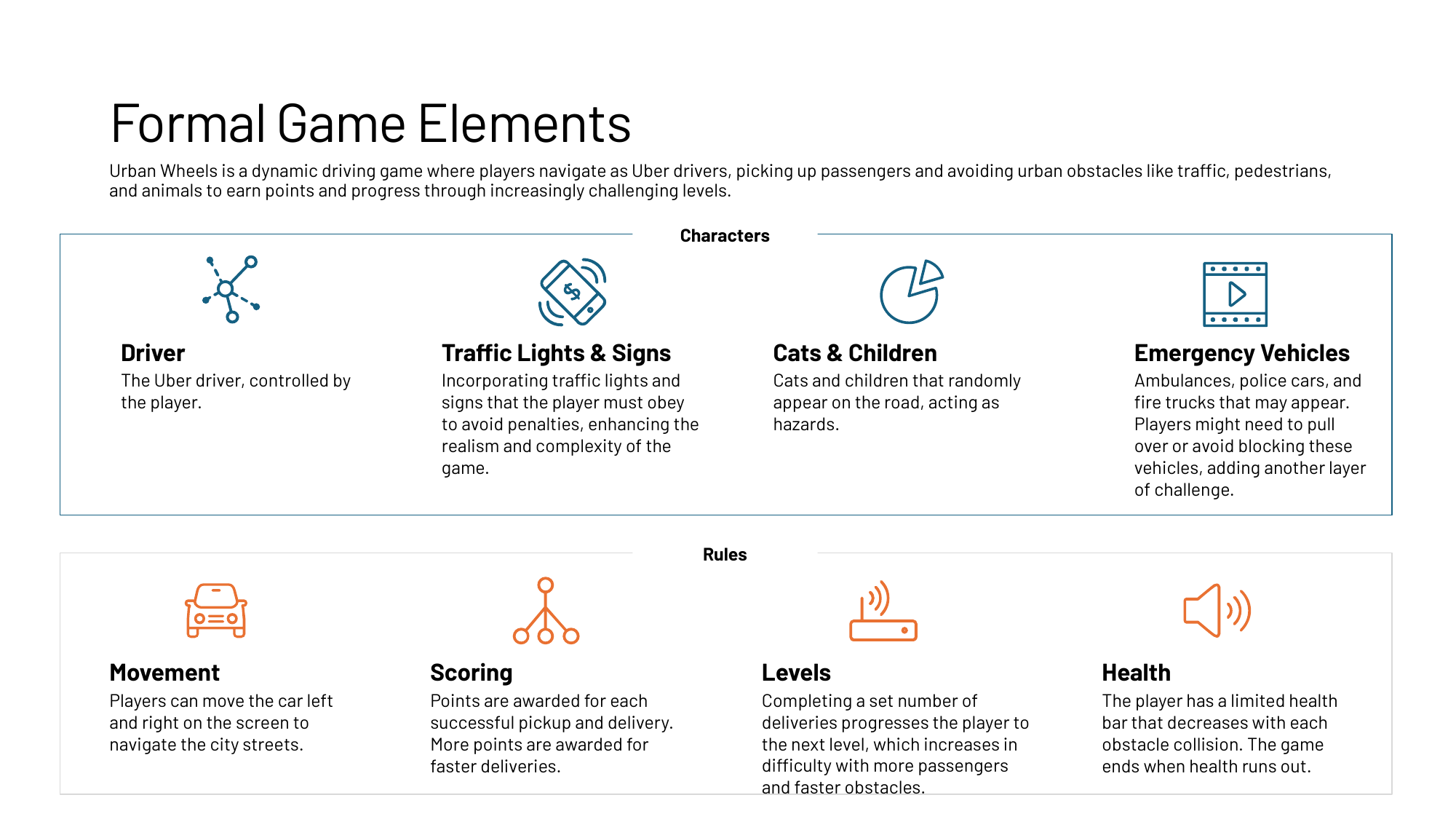

# Formal Game Elements
Urban Wheels is a dynamic driving game where players navigate as Uber drivers, picking up passengers and avoiding urban obstacles like traffic, pedestrians, and animals to earn points and progress through increasingly challenging levels.
Characters

Driver
The Uber driver, controlled by the player.
Traffic Lights & Signs
Incorporating traffic lights and signs that the player must obey to avoid penalties, enhancing the realism and complexity of the game.
Cats & Children
Cats and children that randomly appear on the road, acting as hazards.
Emergency Vehicles
Ambulances, police cars, and fire trucks that may appear. Players might need to pull over or avoid blocking these vehicles, adding another layer of challenge.
Rules

Movement
Players can move the car left and right on the screen to navigate the city streets.
Scoring
Points are awarded for each successful pickup and delivery. More points are awarded for faster deliveries.
Levels
Completing a set number of deliveries progresses the player to the next level, which increases in difficulty with more passengers and faster obstacles.
Health
The player has a limited health bar that decreases with each obstacle collision. The game ends when health runs out.